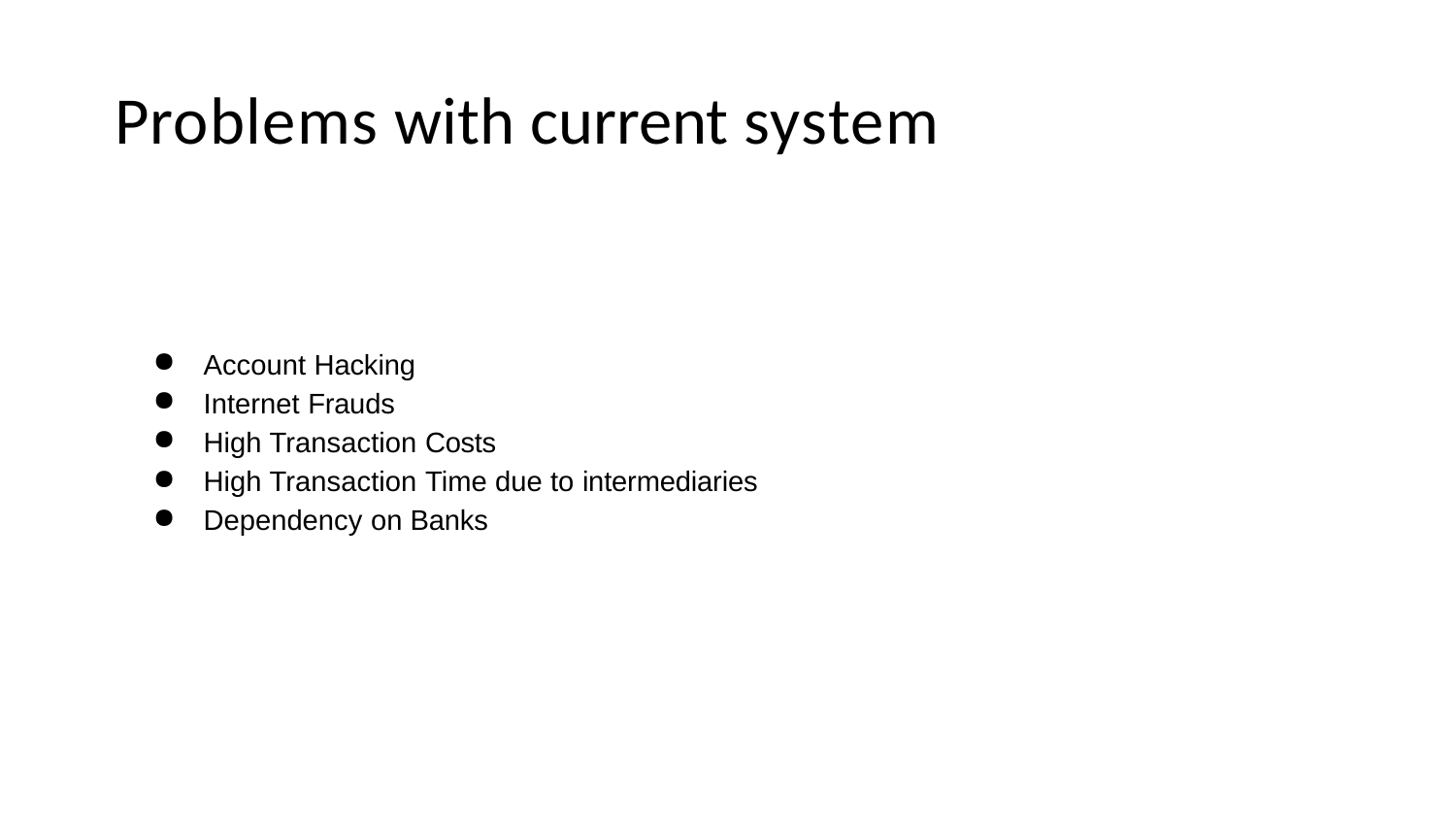

# Problems with current system
Account Hacking
Internet Frauds
High Transaction Costs
High Transaction Time due to intermediaries
Dependency on Banks